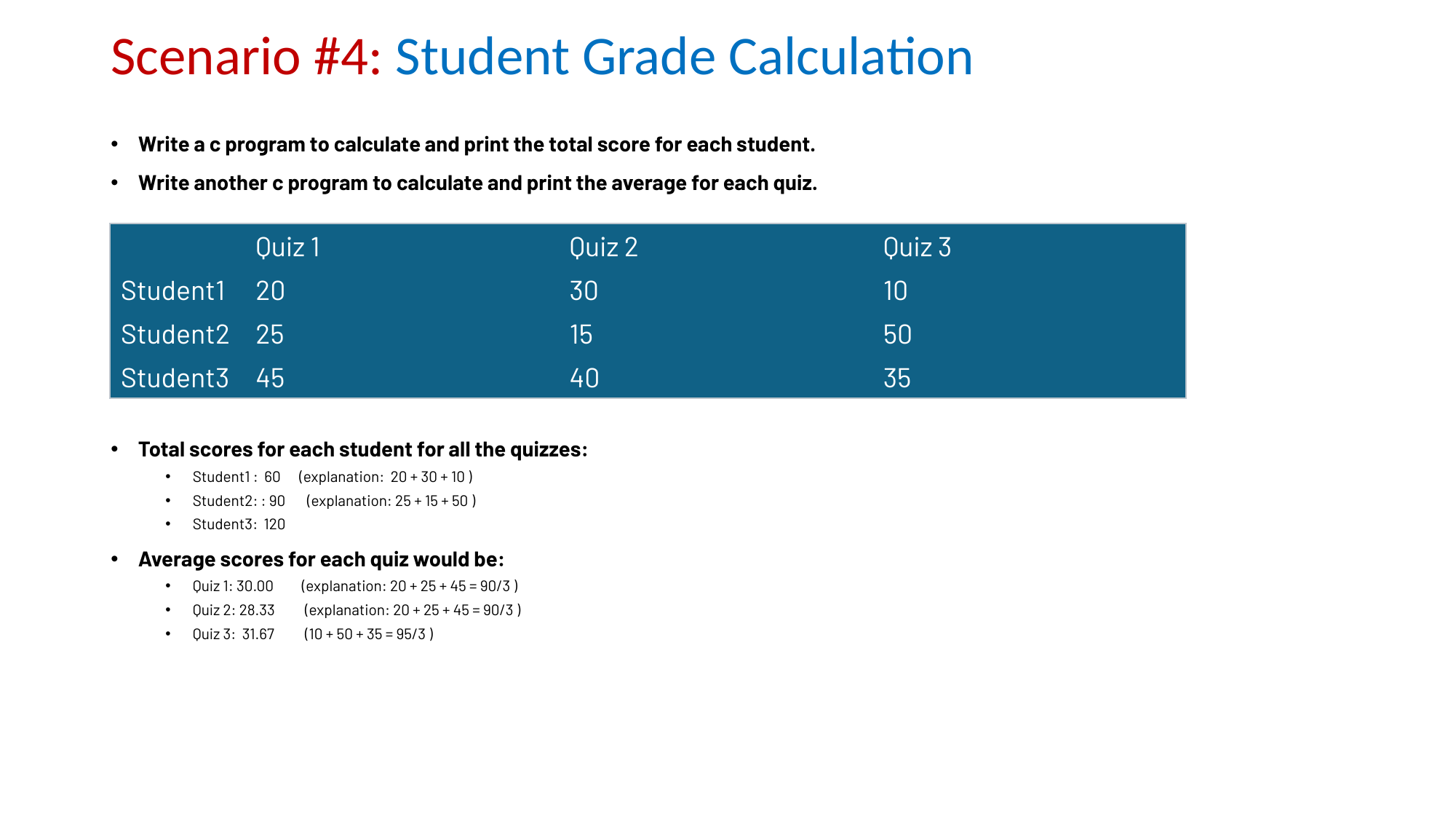

# Scenario #4: Student Grade Calculation
Write a c program to calculate and print the total score for each student.
Write another c program to calculate and print the average for each quiz.

Total scores for each student for all the quizzes:
Student1 :  60      (explanation:  20 + 30 + 10 )
Student2: : 90       (explanation: 25 + 15 + 50 )
Student3:  120
Average scores for each quiz would be:
Quiz 1: 30.00  	(explanation: 20 + 25 + 45 = 90/3 )
Quiz 2: 28.33	 (explanation: 20 + 25 + 45 = 90/3 )
Quiz 3:  31.67	 (10 + 50 + 35 = 95/3 )

|  | Quiz 1 | Quiz 2 | Quiz 3 |
| --- | --- | --- | --- |
| Student1 | 20 | 30 | 10 |
| Student2 | 25 | 15 | 50 |
| Student3 | 45 | 40 | 35 |